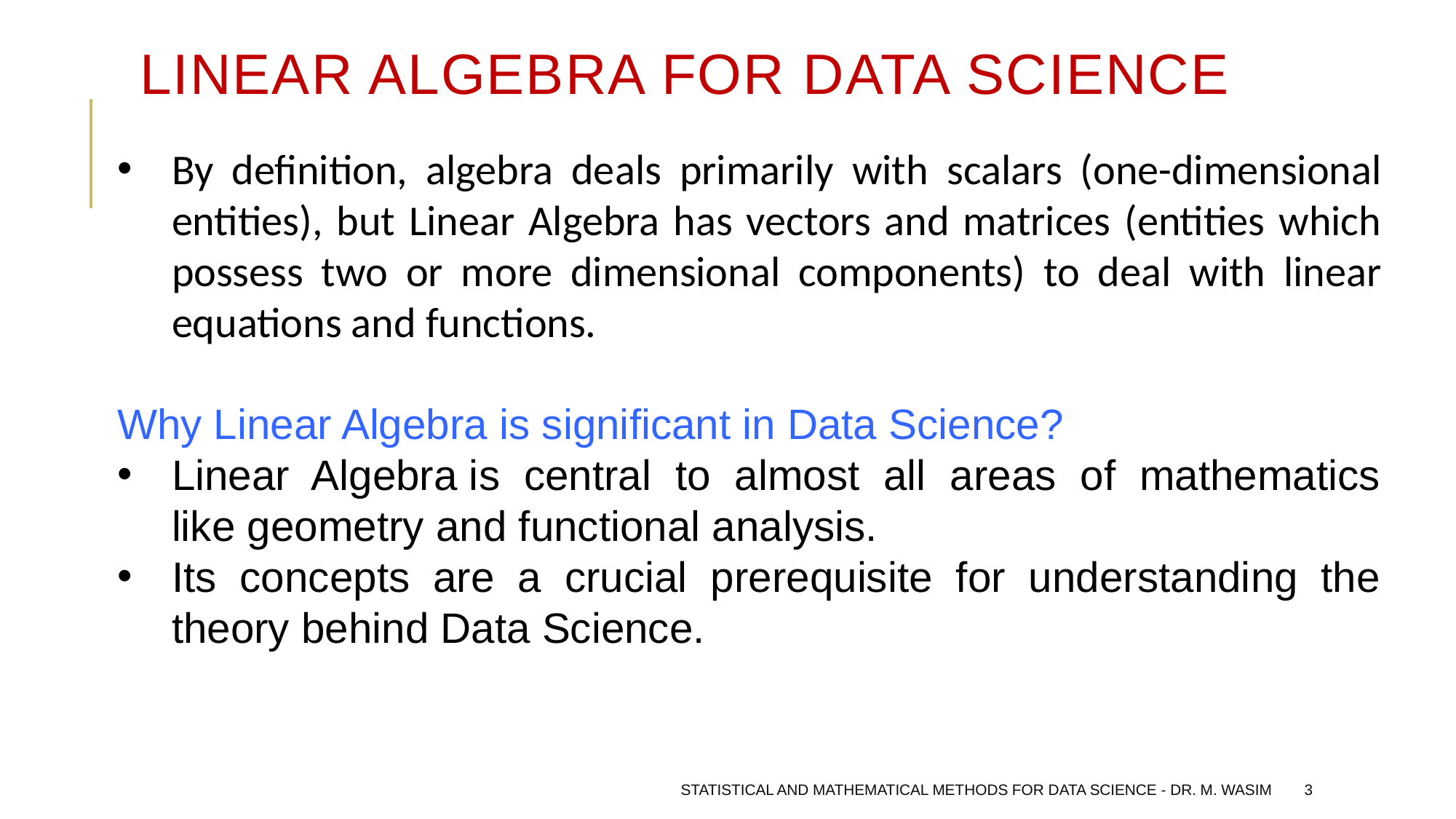

Linear algebra for Data science
By definition, algebra deals primarily with scalars (one-dimensional entities), but Linear Algebra has vectors and matrices (entities which possess two or more dimensional components) to deal with linear equations and functions.

Why Linear Algebra is significant in Data Science?
Linear Algebra is central to almost all areas of mathematics like geometry and functional analysis.
Its concepts are a crucial prerequisite for understanding the theory behind Data Science.

 Statistical and mathematical methods for data science - DR. M. Wasim
3